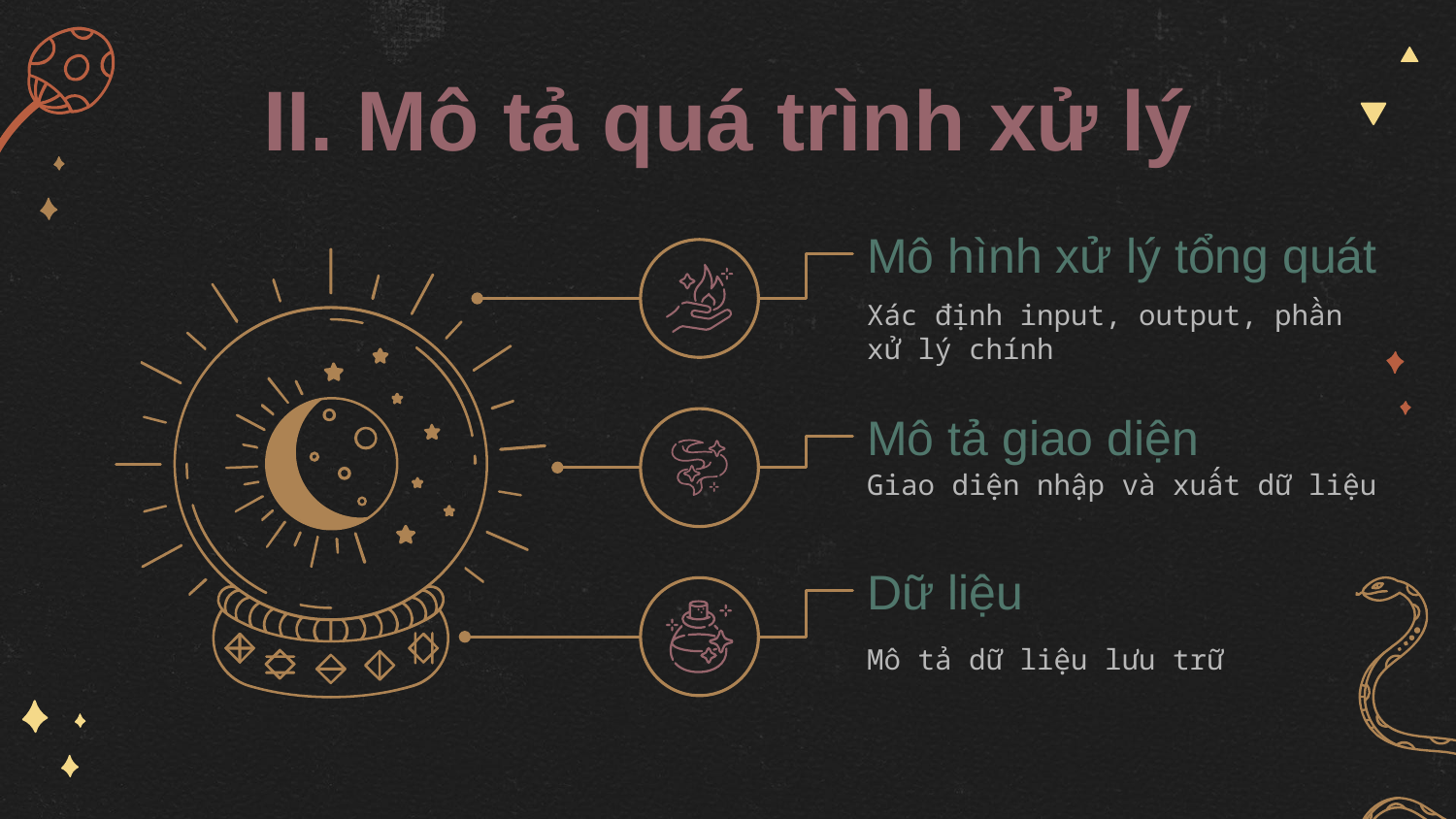

# II. Mô tả quá trình xử lý
Mô hình xử lý tổng quát

Xác định input, output, phần xử lý chính
Mô tả giao diện
Giao diện nhập và xuất dữ liệu

Dữ liệu

Mô tả dữ liệu lưu trữ